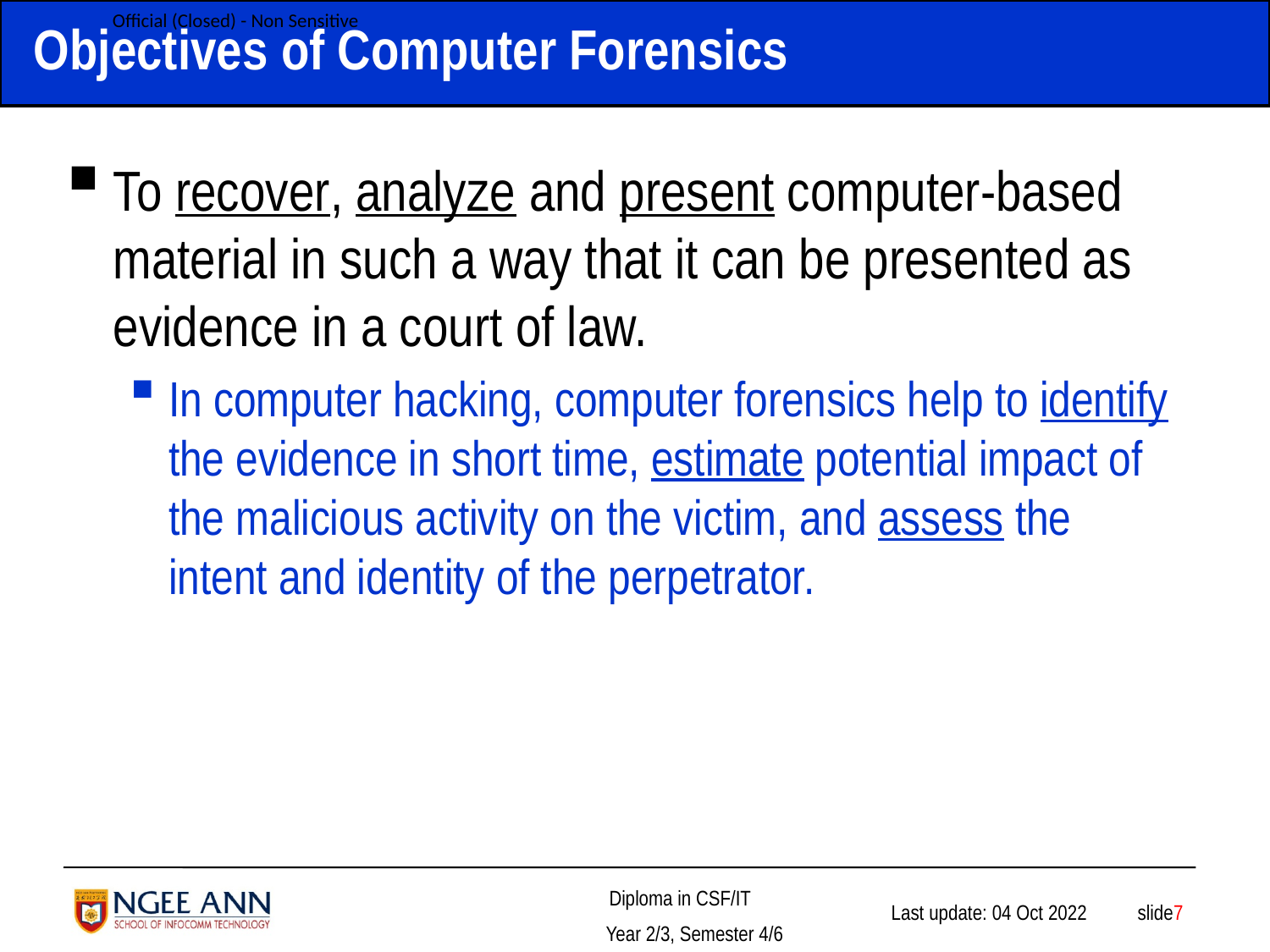

# Objectives of Computer Forensics
To recover, analyze and present computer-based material in such a way that it can be presented as evidence in a court of law.
In computer hacking, computer forensics help to identify the evidence in short time, estimate potential impact of the malicious activity on the victim, and assess the intent and identity of the perpetrator.
    slide7